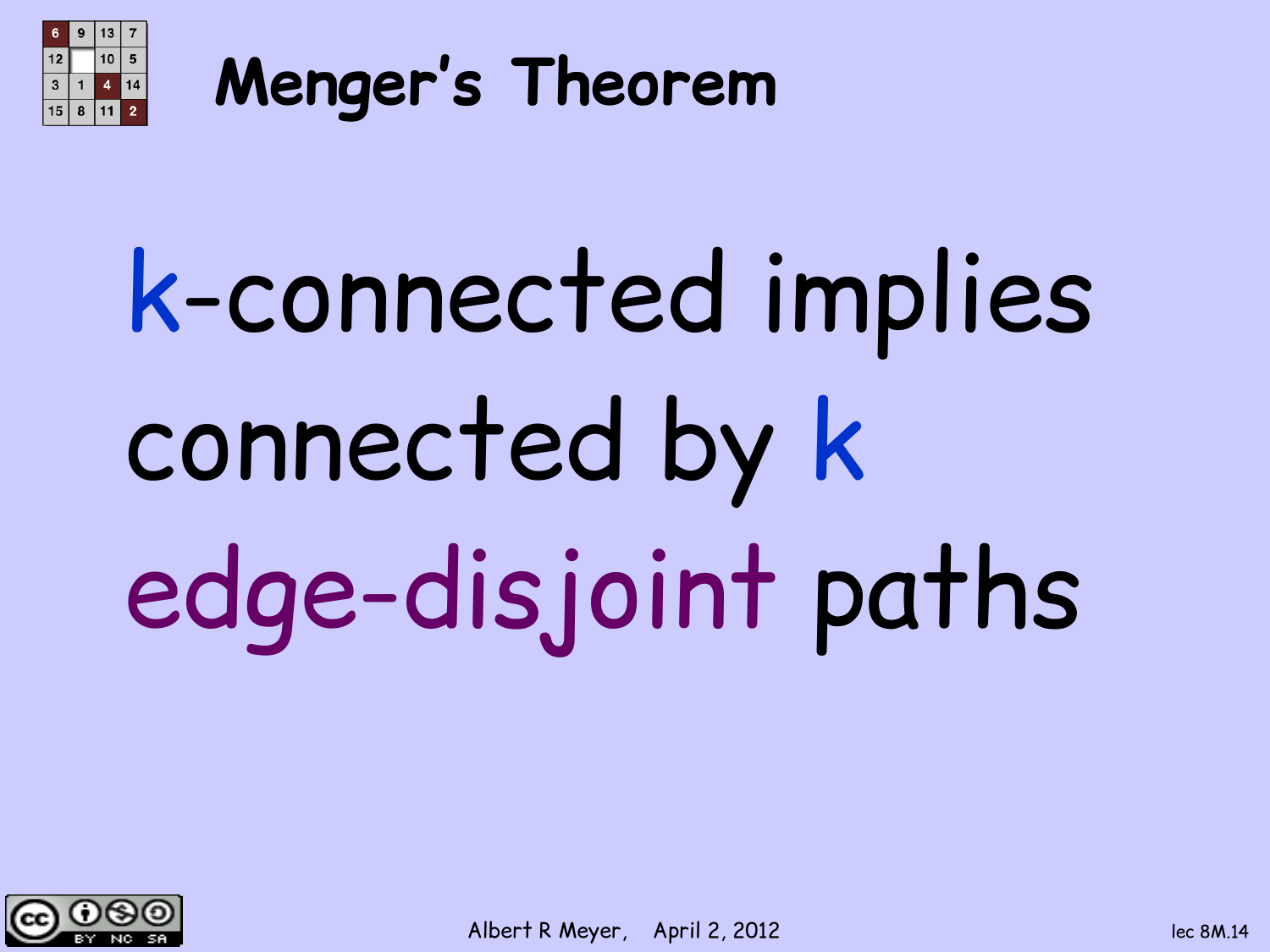

# Menger’s Theorem
k-connected implies
connected by k
edge-disjoint paths
lec 8M.14